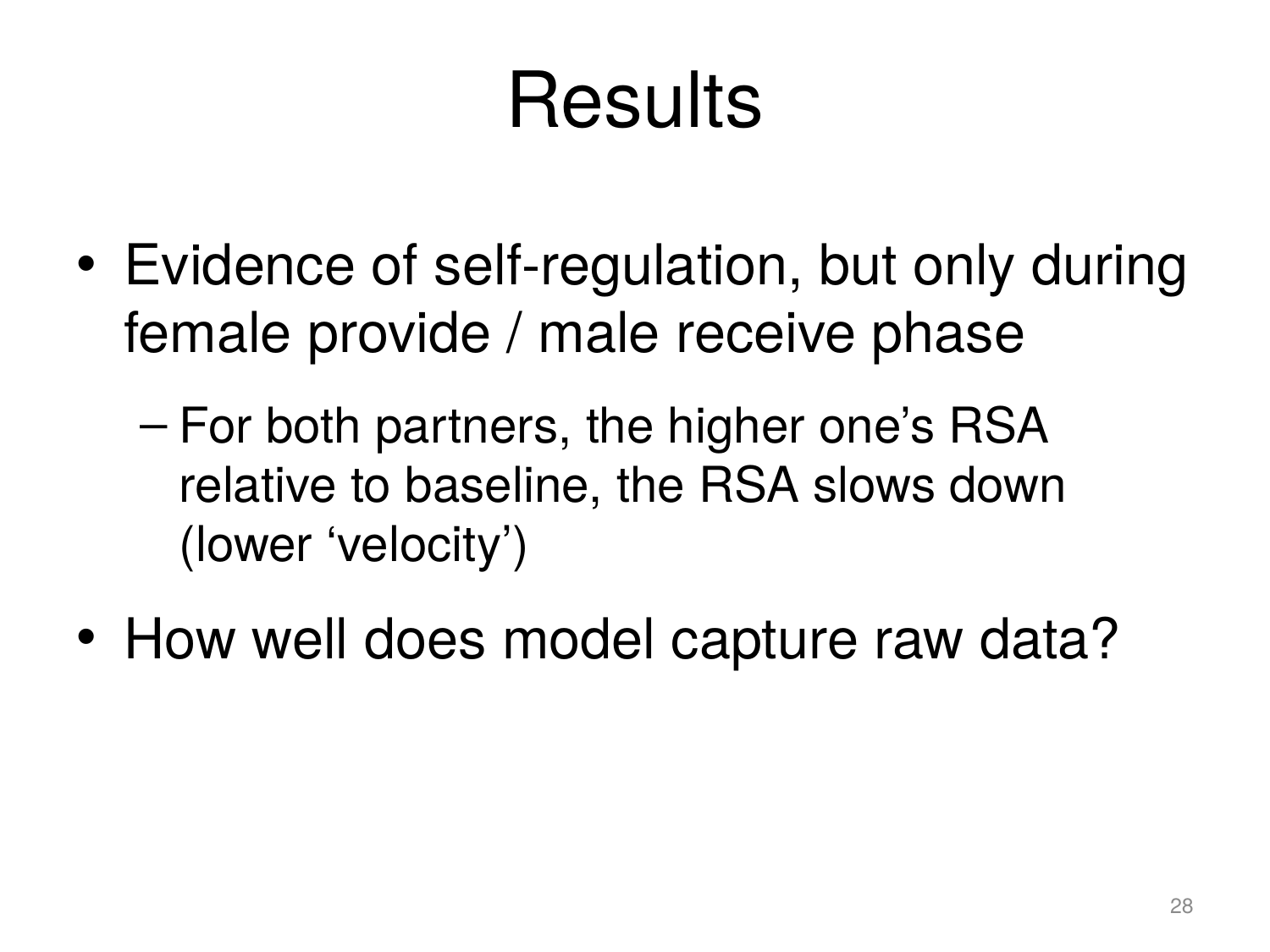

# Results
Evidence of self-regulation, but only during female provide / male receive phase

For both partners, the higher one’s RSA relative to baseline, the RSA slows down (lower ‘velocity’)

How well does model capture raw data?

28